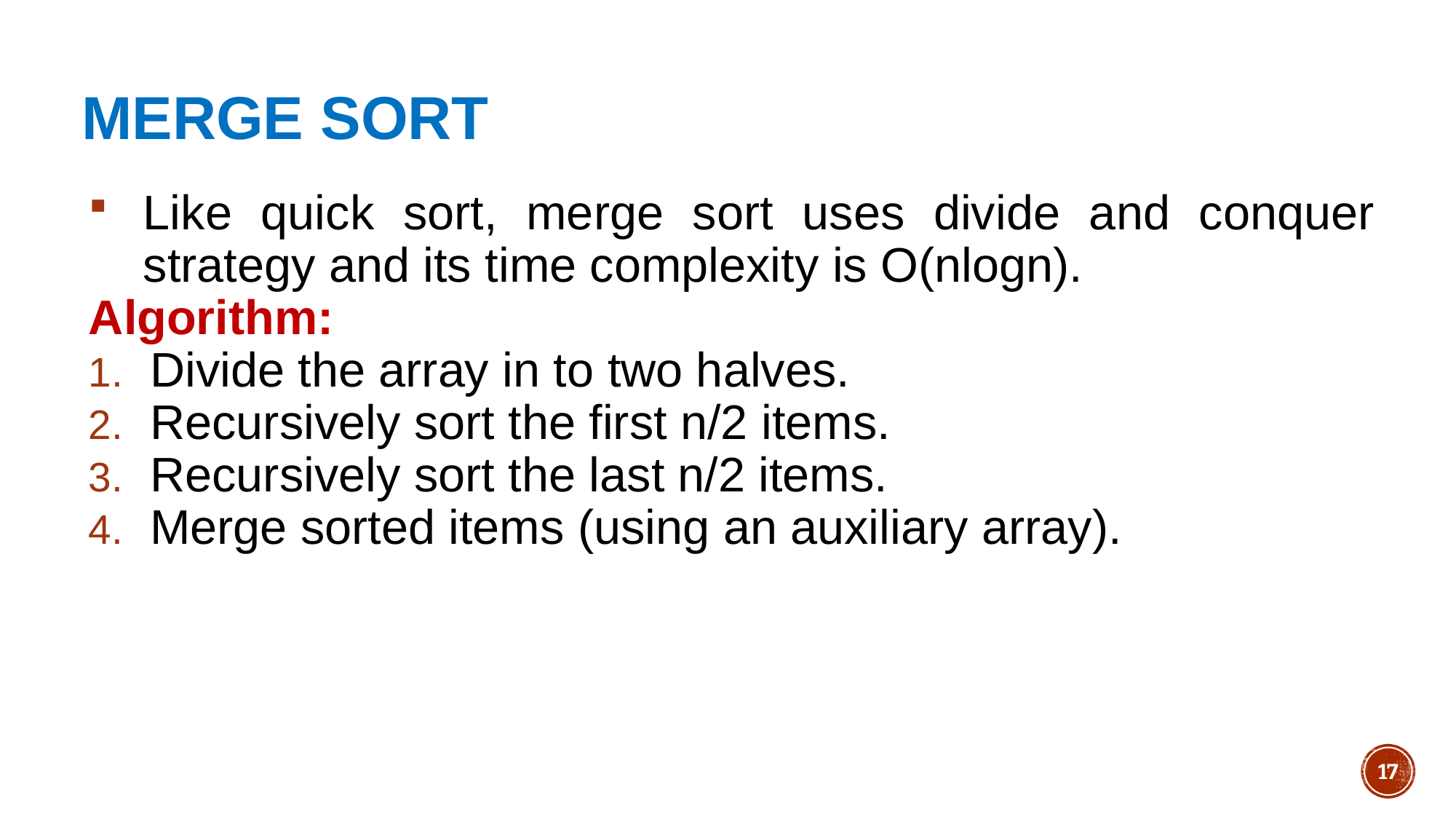

# Merge Sort
Like quick sort, merge sort uses divide and conquer strategy and its time complexity is O(nlogn).
Algorithm:
Divide the array in to two halves.
Recursively sort the first n/2 items.
Recursively sort the last n/2 items.
Merge sorted items (using an auxiliary array).
17